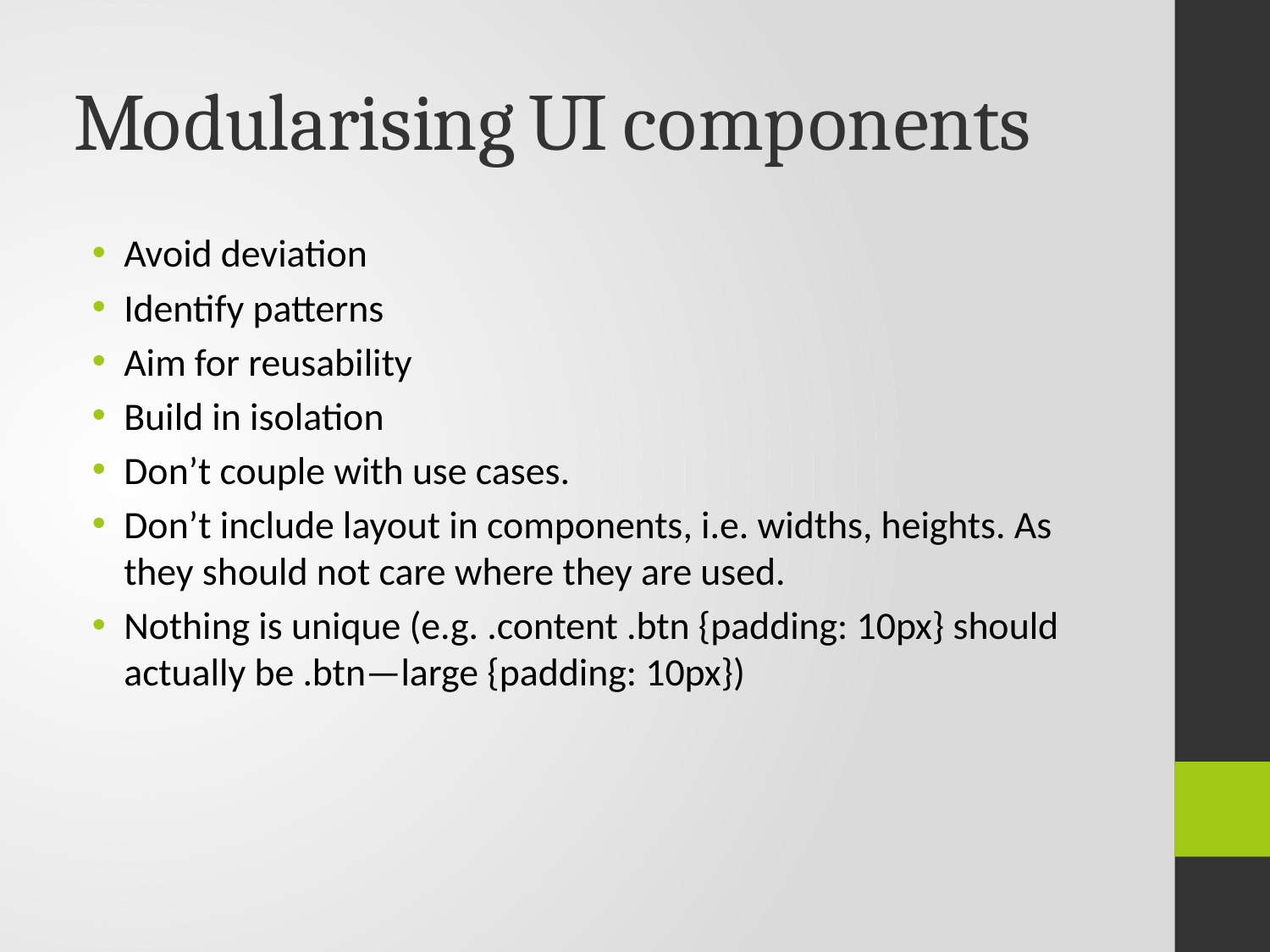

# Modularising UI components
Avoid deviation
Identify patterns
Aim for reusability
Build in isolation
Don’t couple with use cases.
Don’t include layout in components, i.e. widths, heights. As they should not care where they are used.
Nothing is unique (e.g. .content .btn {padding: 10px} should actually be .btn—large {padding: 10px})